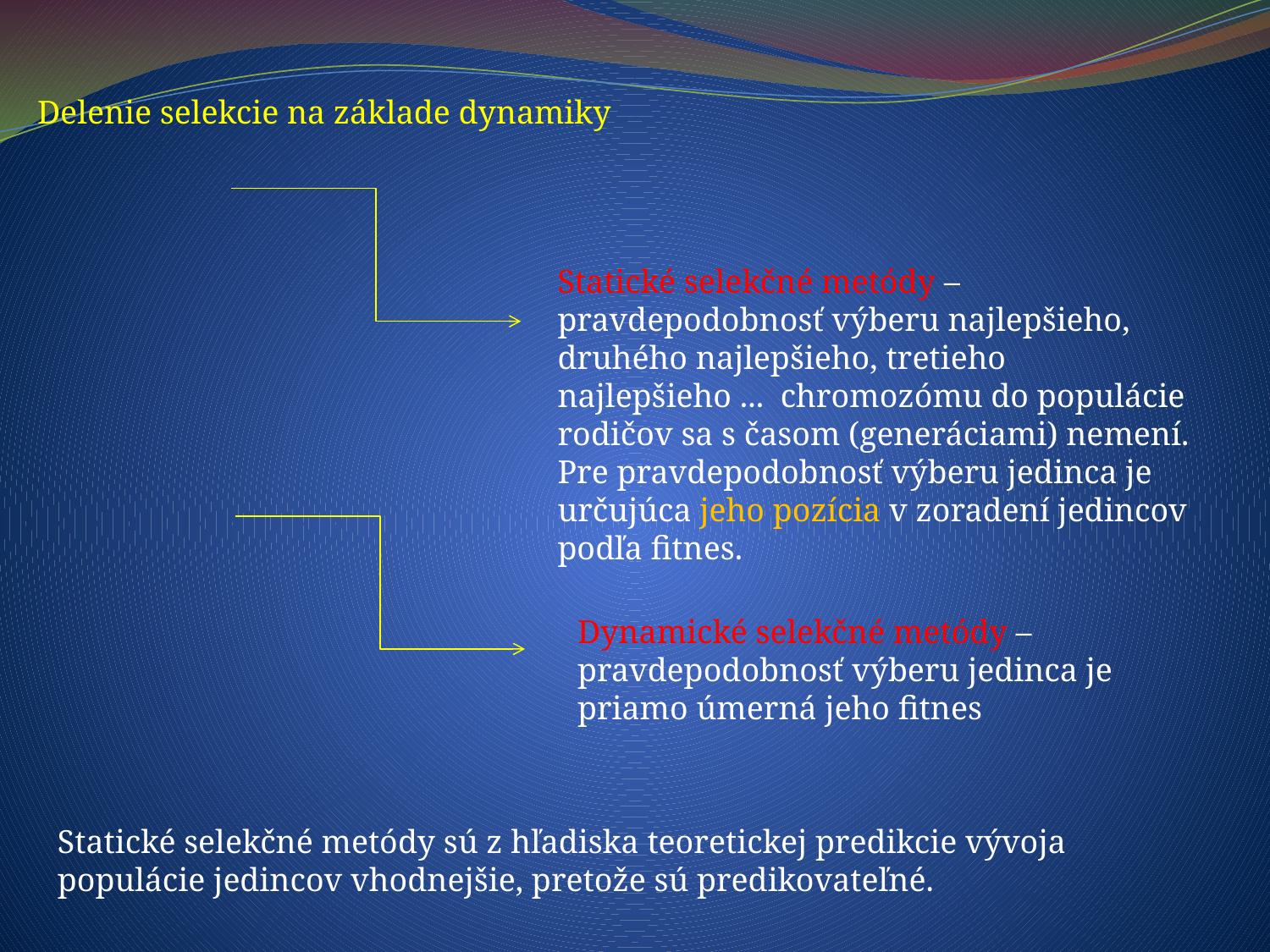

Delenie selekcie na základe dynamiky
Statické selekčné metódy – pravdepodobnosť výberu najlepšieho, druhého najlepšieho, tretieho najlepšieho ...  chromozómu do populácie rodičov sa s časom (generáciami) nemení. Pre pravdepodobnosť výberu jedinca je určujúca jeho pozícia v zoradení jedincov podľa fitnes.
Dynamické selekčné metódy – pravdepodobnosť výberu jedinca je priamo úmerná jeho fitnes
Statické selekčné metódy sú z hľadiska teoretickej predikcie vývoja populácie jedincov vhodnejšie, pretože sú predikovateľné.